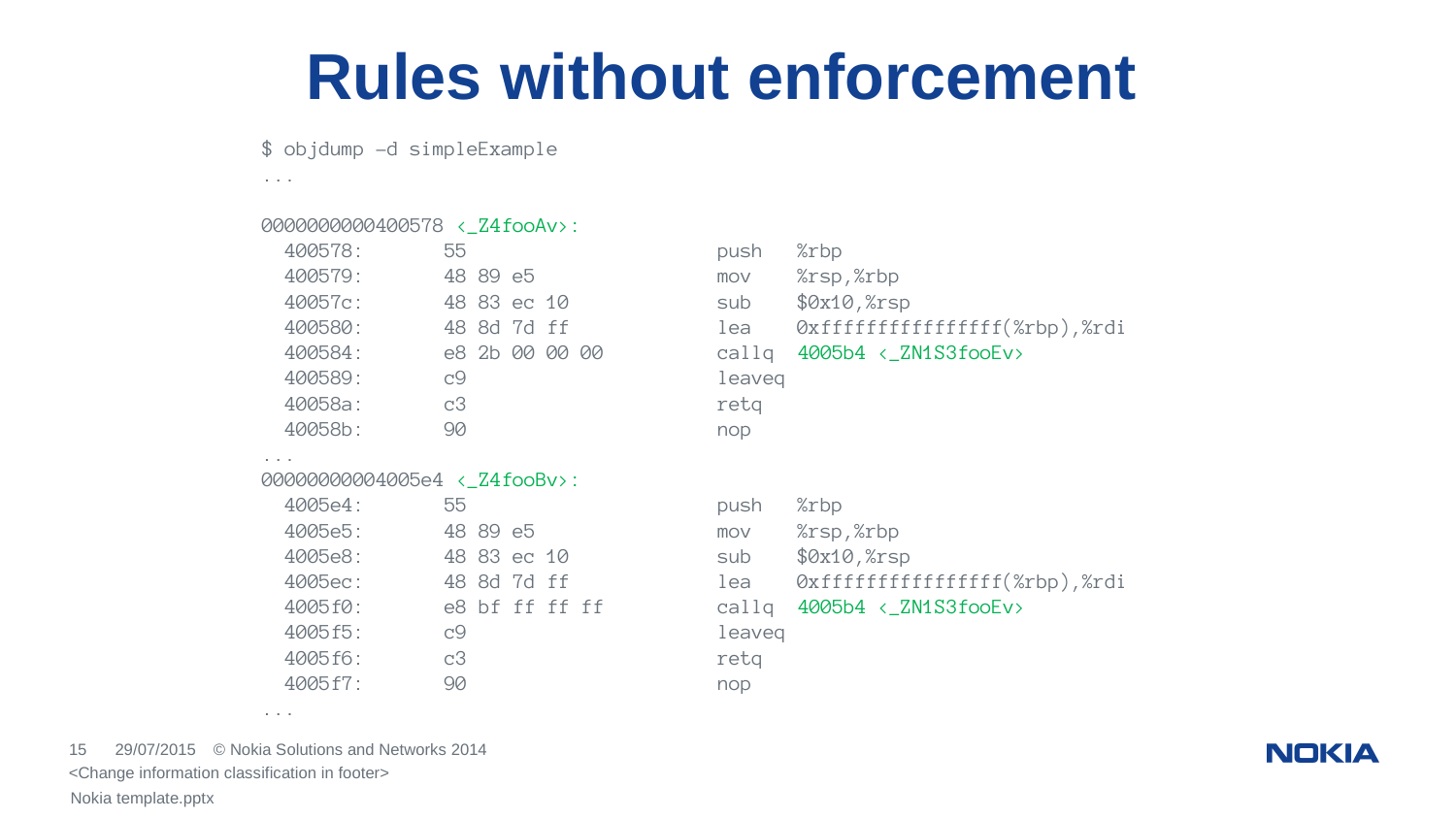

# Rules without enforcement
$ objdump -d simpleExample
...

0000000000400578 <_Z4fooAv>:
  400578:       55                      push   %rbp
  400579:       48 89 e5                mov    %rsp,%rbp
  40057c:       48 83 ec 10             sub    $0x10,%rsp
  400580:       48 8d 7d ff             lea    0xffffffffffffffff(%rbp),%rdi
  400584:       e8 2b 00 00 00          callq  4005b4 <_ZN1S3fooEv>
  400589:       c9                      leaveq
  40058a:       c3                      retq
  40058b:       90                      nop
...
00000000004005e4 <_Z4fooBv>:
  4005e4:       55                      push   %rbp
  4005e5:       48 89 e5                mov    %rsp,%rbp
  4005e8:       48 83 ec 10             sub    $0x10,%rsp
  4005ec:       48 8d 7d ff             lea    0xffffffffffffffff(%rbp),%rdi
  4005f0:       e8 bf ff ff ff          callq  4005b4 <_ZN1S3fooEv>
  4005f5:       c9                      leaveq
  4005f6:       c3                      retq
  4005f7:       90                      nop
...

<Change information classification in footer>